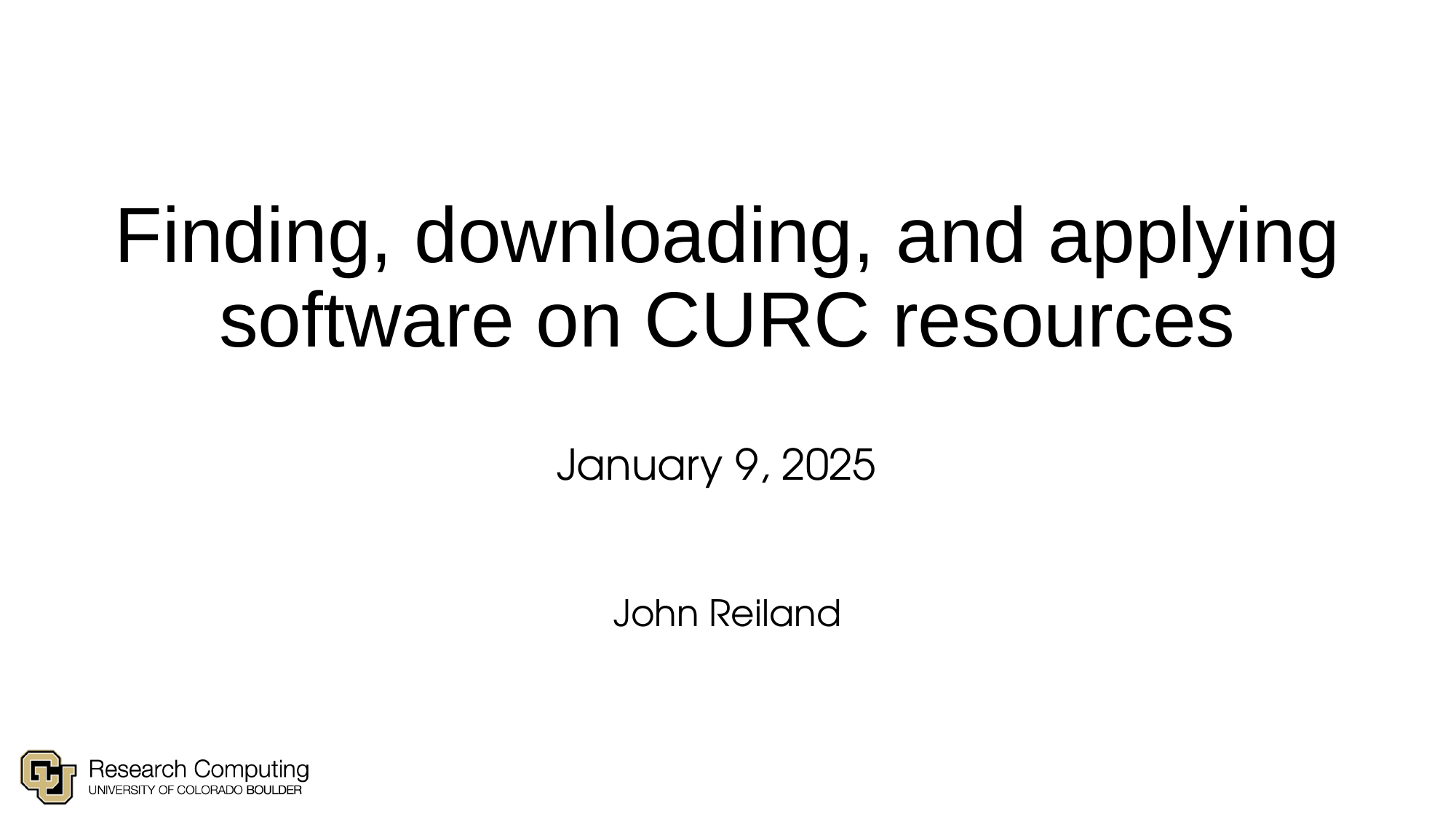

# Finding, downloading, and applying software on CURC resources
January 9, 2025
John Reiland